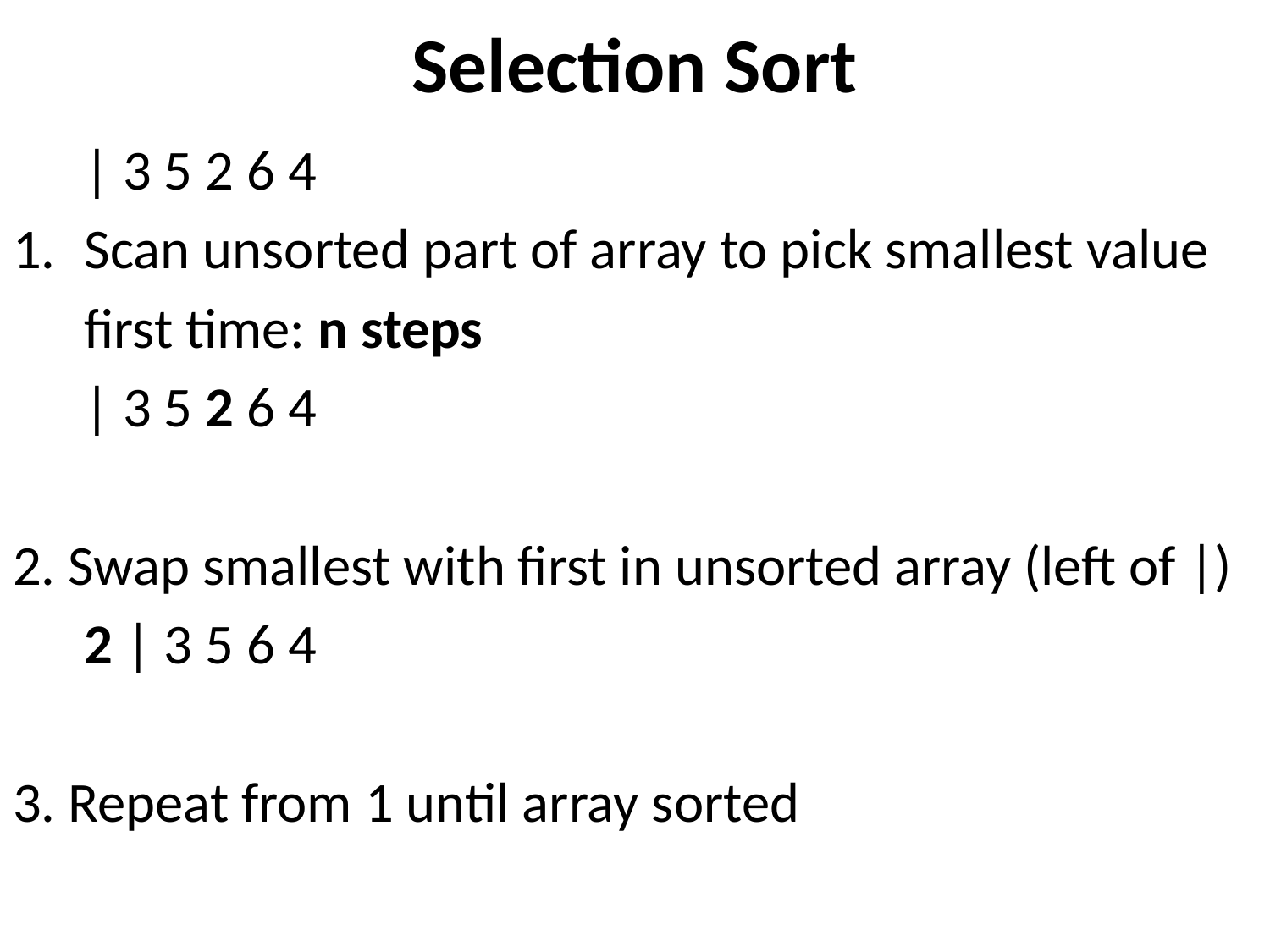

# Selection Sort
  	| 3 5 2 6 4
Scan unsorted part of array to pick smallest value
	first time: n steps
	| 3 5 2 6 4

2. Swap smallest with first in unsorted array (left of |)
	2 | 3 5 6 4

3. Repeat from 1 until array sorted